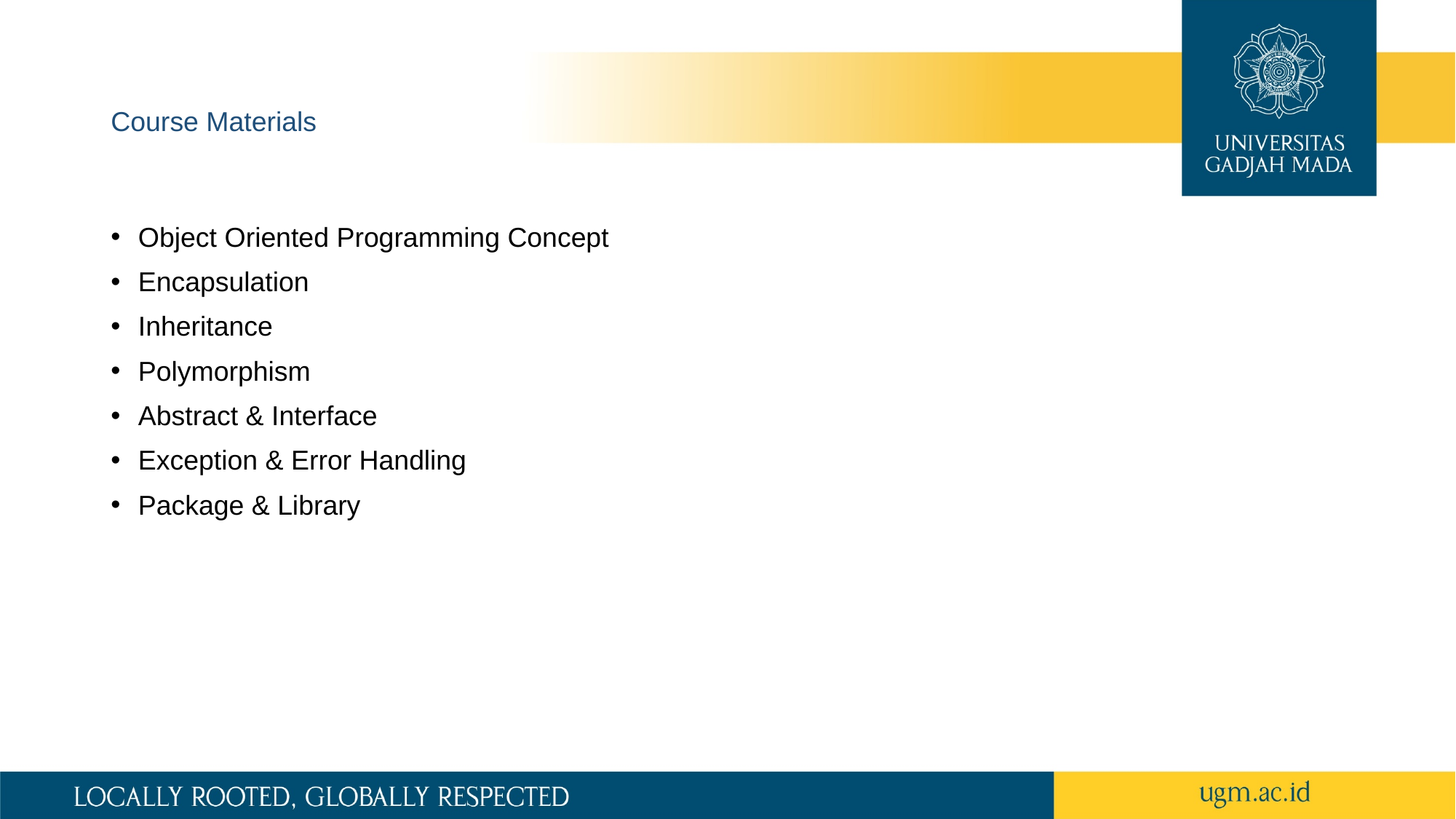

# Course Materials
Object Oriented Programming Concept
Encapsulation
Inheritance
Polymorphism
Abstract & Interface
Exception & Error Handling
Package & Library